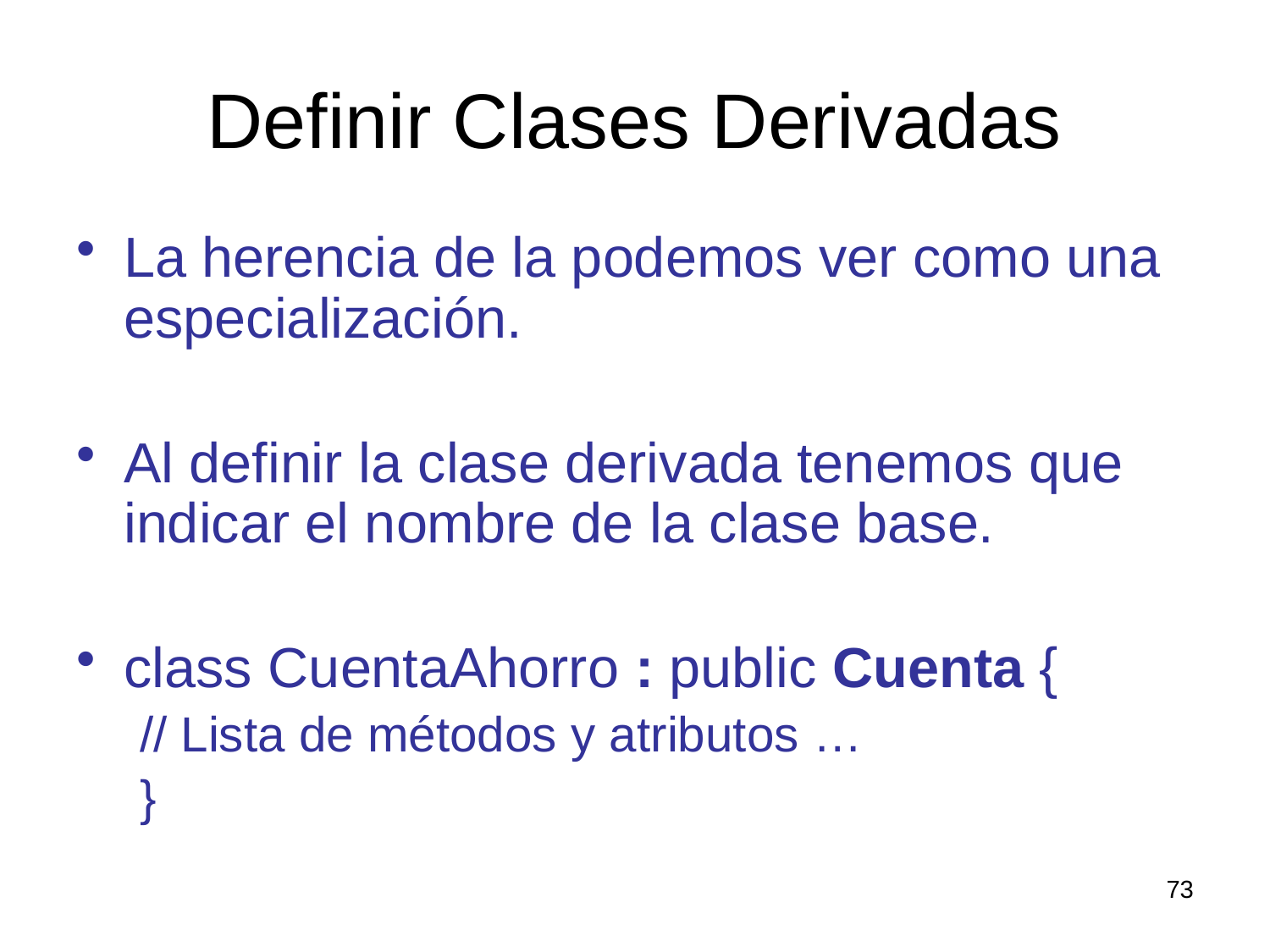

# Definir Clases Derivadas
La herencia de la podemos ver como una especialización.

Al definir la clase derivada tenemos que indicar el nombre de la clase base.

class CuentaAhorro : public Cuenta {
// Lista de métodos y atributos …
}
73